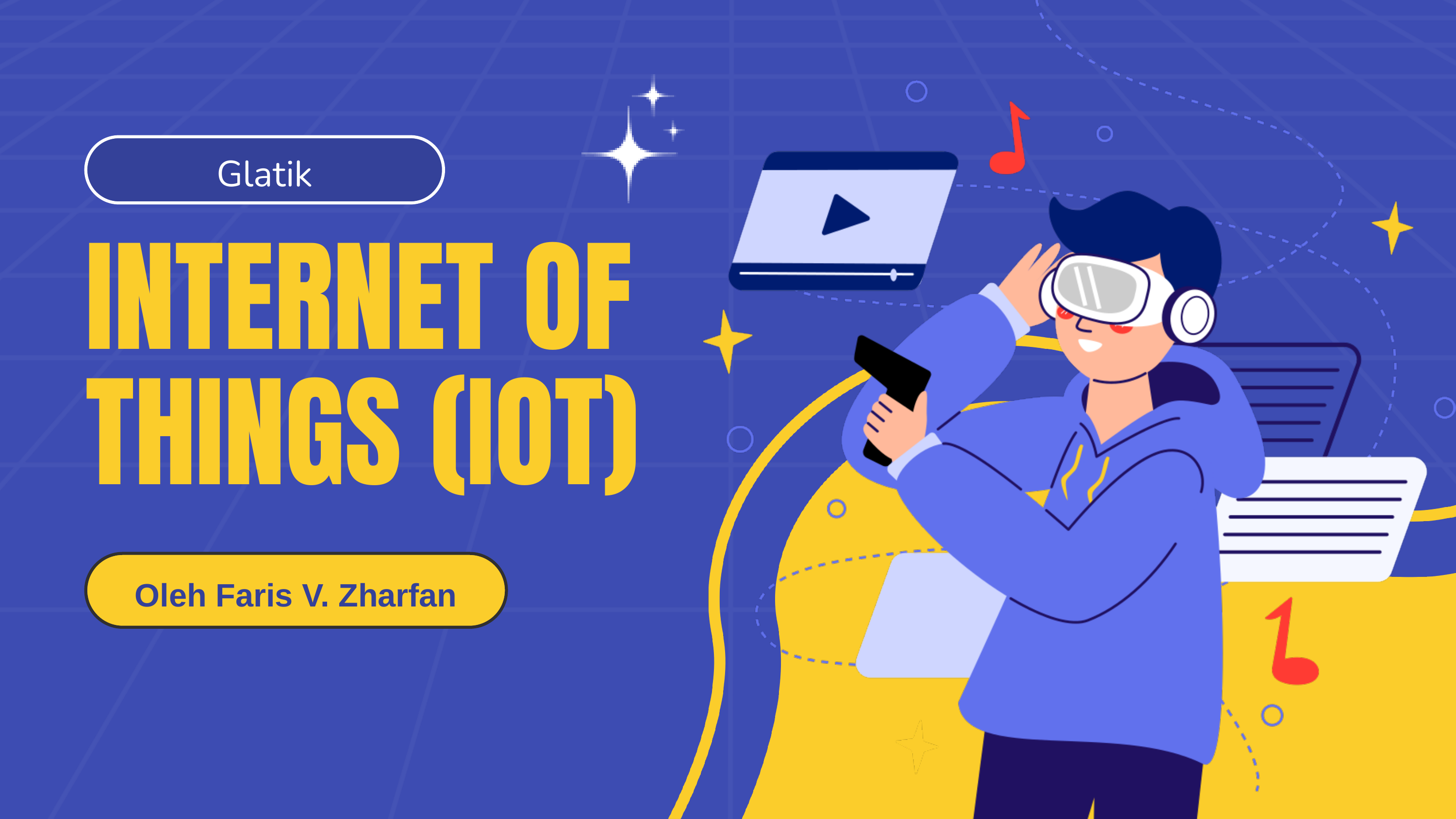

INTERNET OF THINGS (IOT)

Glatik

Oleh Faris V. Zharfan